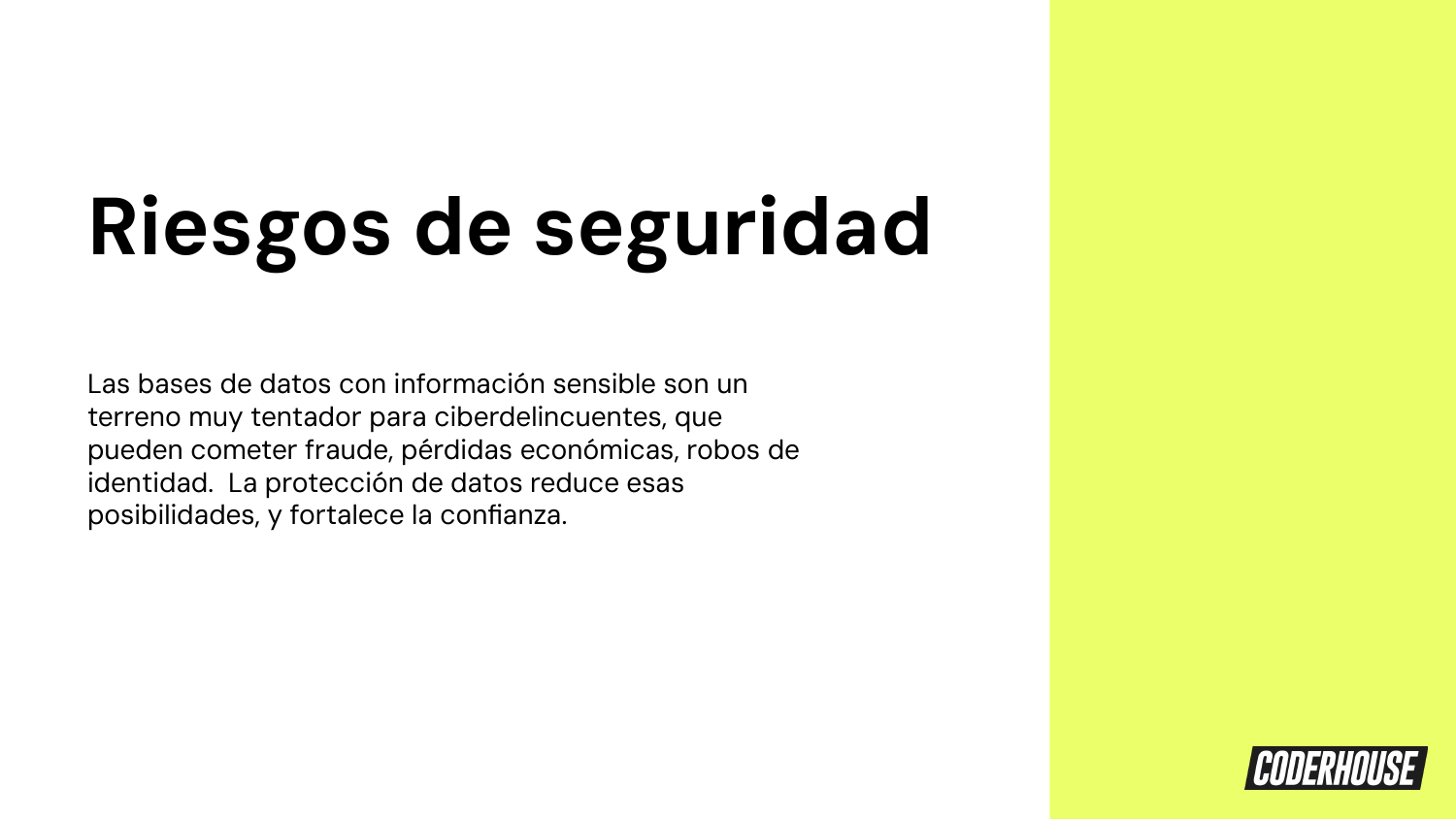

Riesgos de seguridad
Las bases de datos con información sensible son un terreno muy tentador para ciberdelincuentes, que pueden cometer fraude, pérdidas económicas, robos de identidad.  La protección de datos reduce esas posibilidades, y fortalece la confianza.